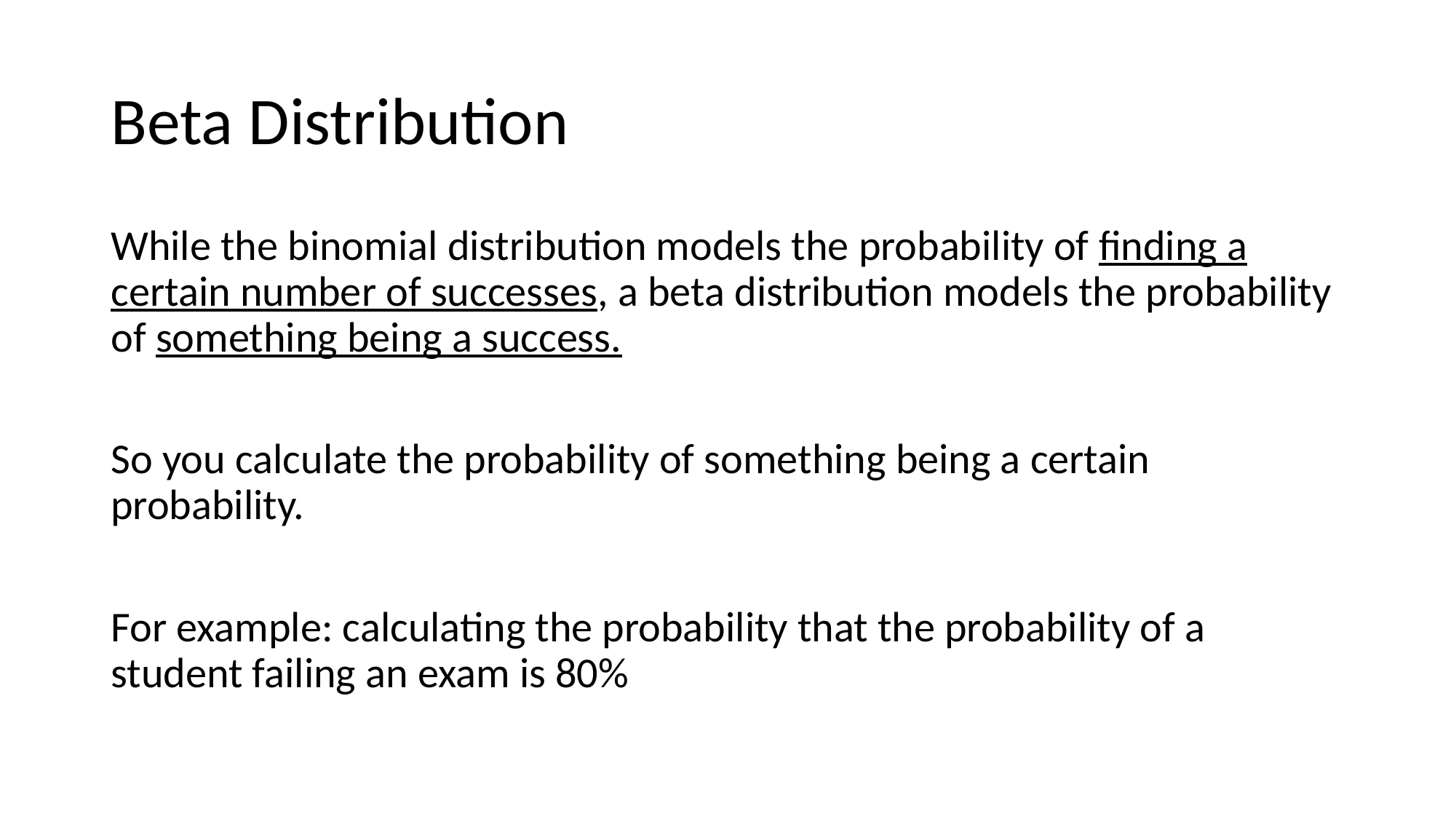

# Beta Distribution
While the binomial distribution models the probability of finding a certain number of successes, a beta distribution models the probability of something being a success.

So you calculate the probability of something being a certain probability.

For example: calculating the probability that the probability of a student failing an exam is 80%